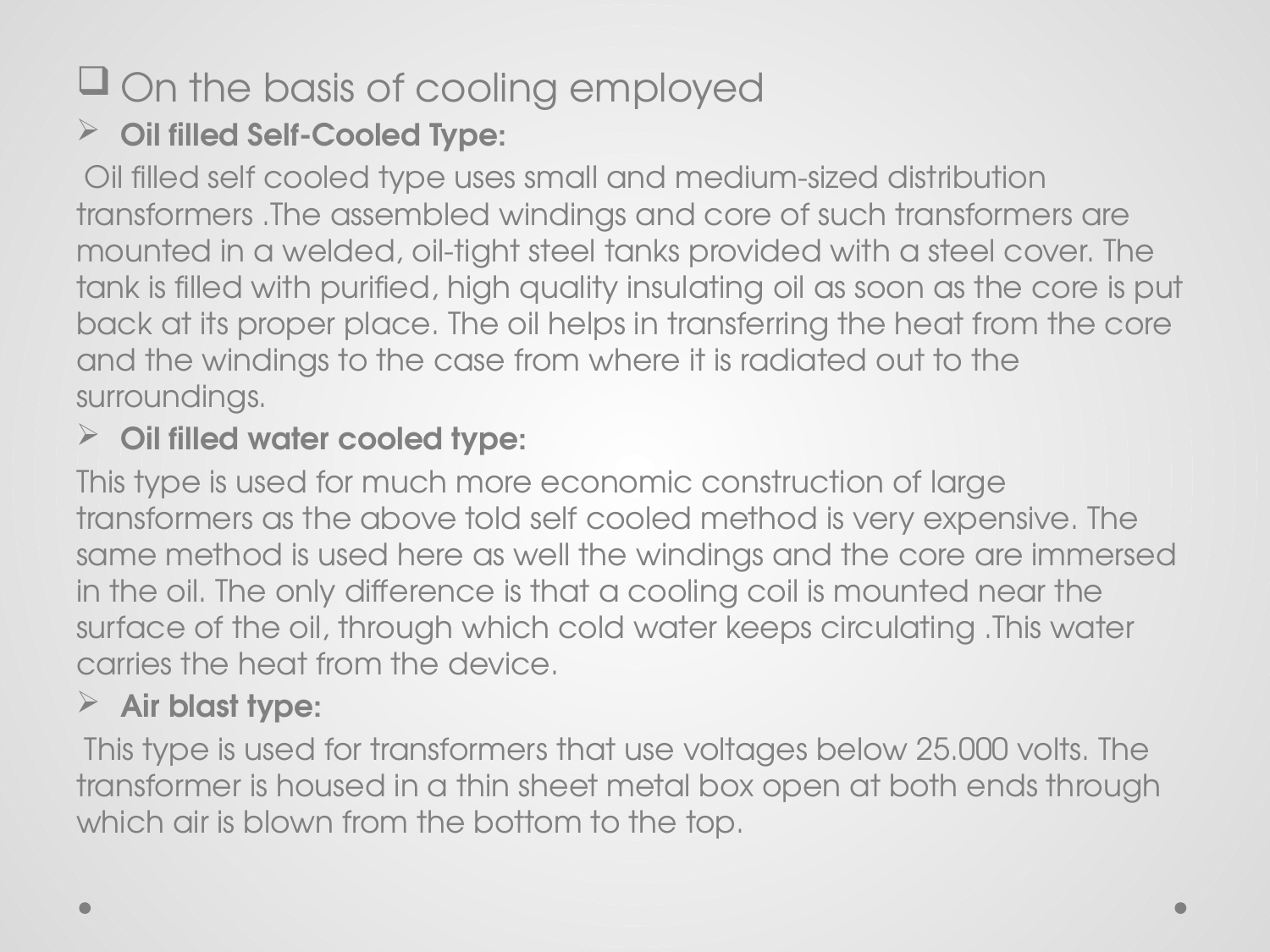

On the basis of cooling employed
Oil filled Self-Cooled Type:
 Oil filled self cooled type uses small and medium-sized distribution transformers .The assembled windings and core of such transformers are mounted in a welded, oil-tight steel tanks provided with a steel cover. The tank is filled with purified, high quality insulating oil as soon as the core is put back at its proper place. The oil helps in transferring the heat from the core and the windings to the case from where it is radiated out to the surroundings.
Oil filled water cooled type:
This type is used for much more economic construction of large transformers as the above told self cooled method is very expensive. The same method is used here as well the windings and the core are immersed in the oil. The only difference is that a cooling coil is mounted near the surface of the oil, through which cold water keeps circulating .This water carries the heat from the device.
Air blast type:
 This type is used for transformers that use voltages below 25.000 volts. The transformer is housed in a thin sheet metal box open at both ends through which air is blown from the bottom to the top.